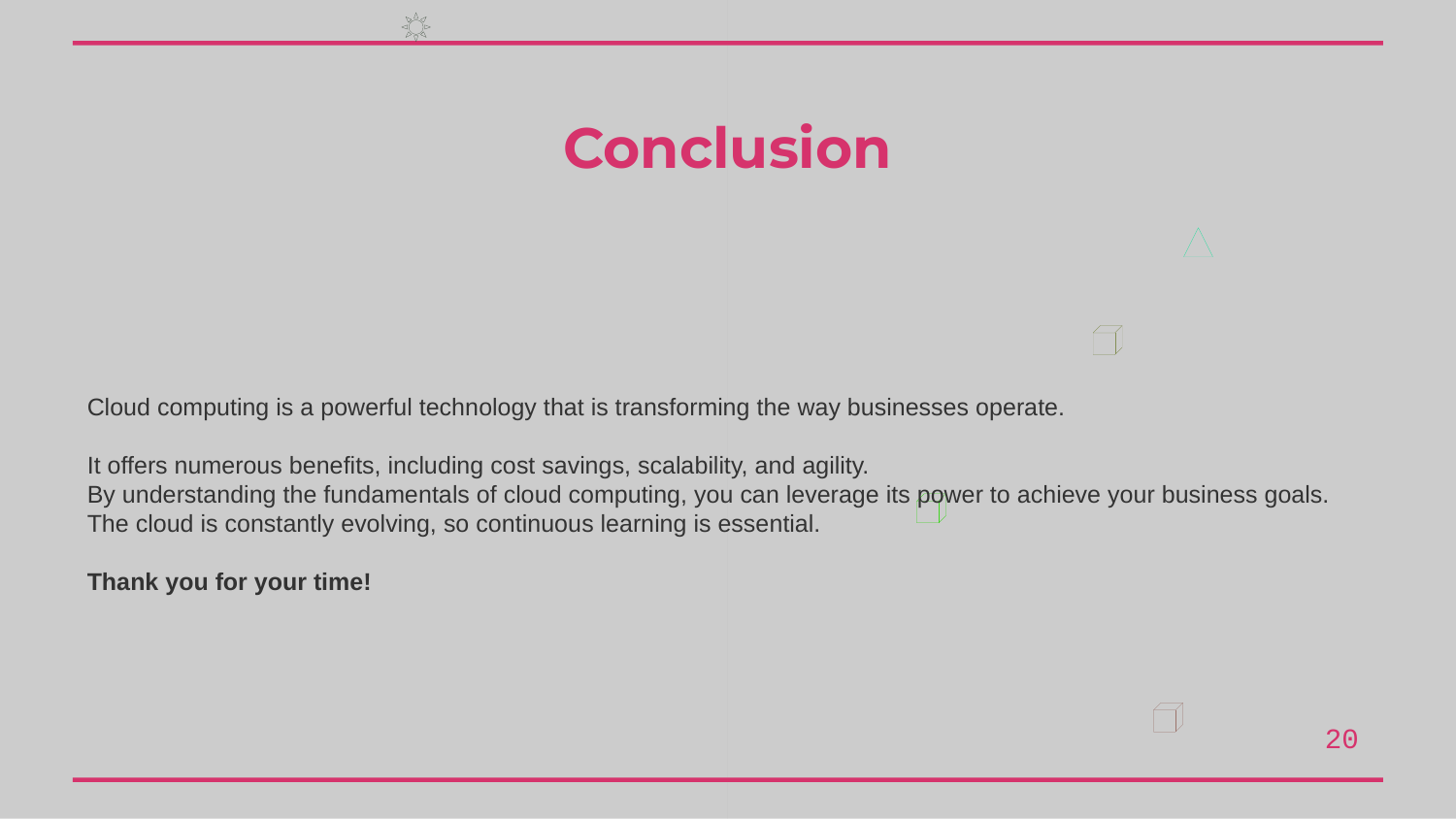

Conclusion

Cloud computing is a powerful technology that is transforming the way businesses operate.

It offers numerous benefits, including cost savings, scalability, and agility.
By understanding the fundamentals of cloud computing, you can leverage its power to achieve your business goals.
The cloud is constantly evolving, so continuous learning is essential.

Thank you for your time!

20